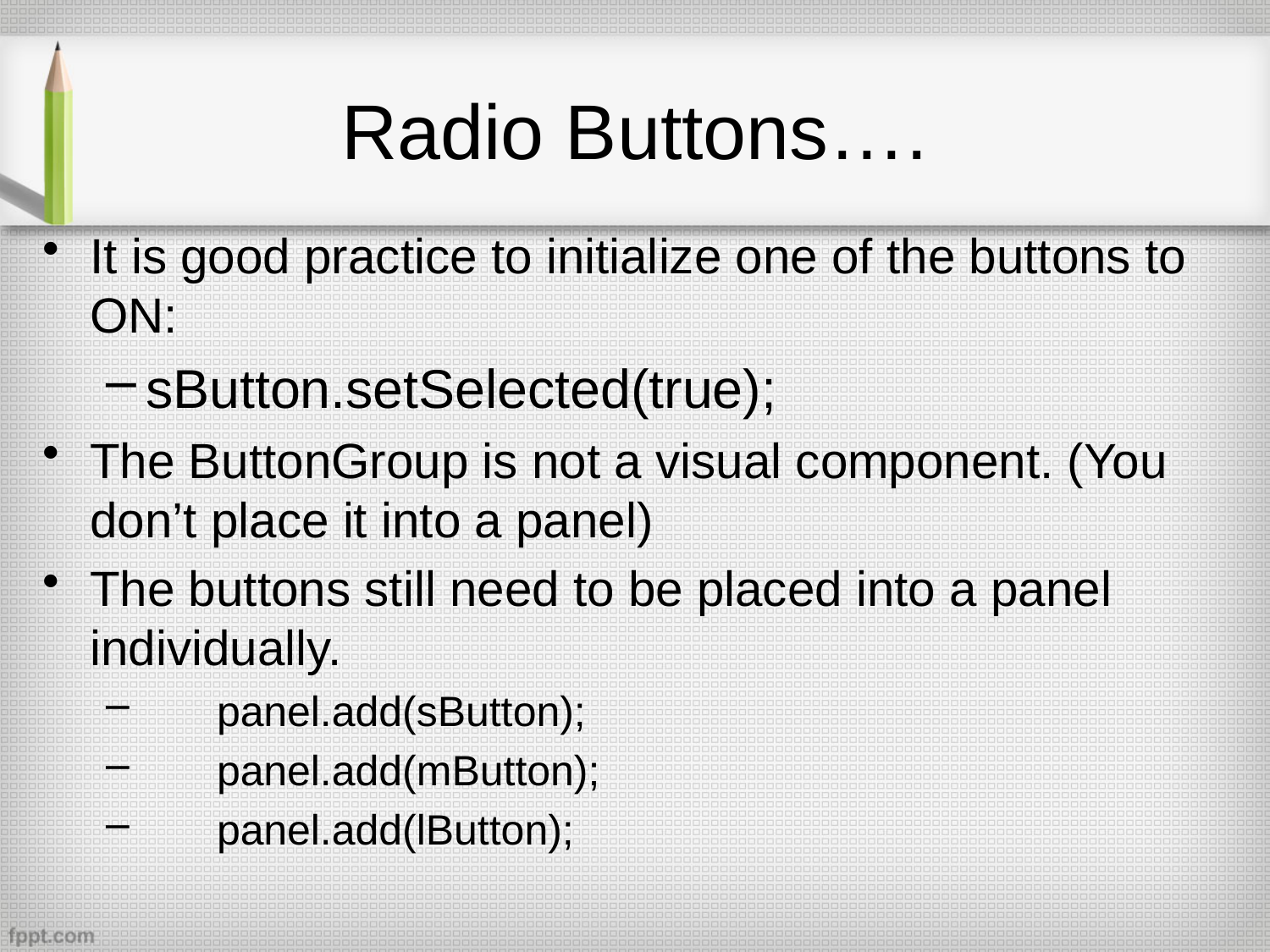

# Radio Buttons….
It is good practice to initialize one of the buttons to ON:
sButton.setSelected(true);
The ButtonGroup is not a visual component. (You don’t place it into a panel)
The buttons still need to be placed into a panel individually.
      panel.add(sButton);
      panel.add(mButton);
      panel.add(lButton);